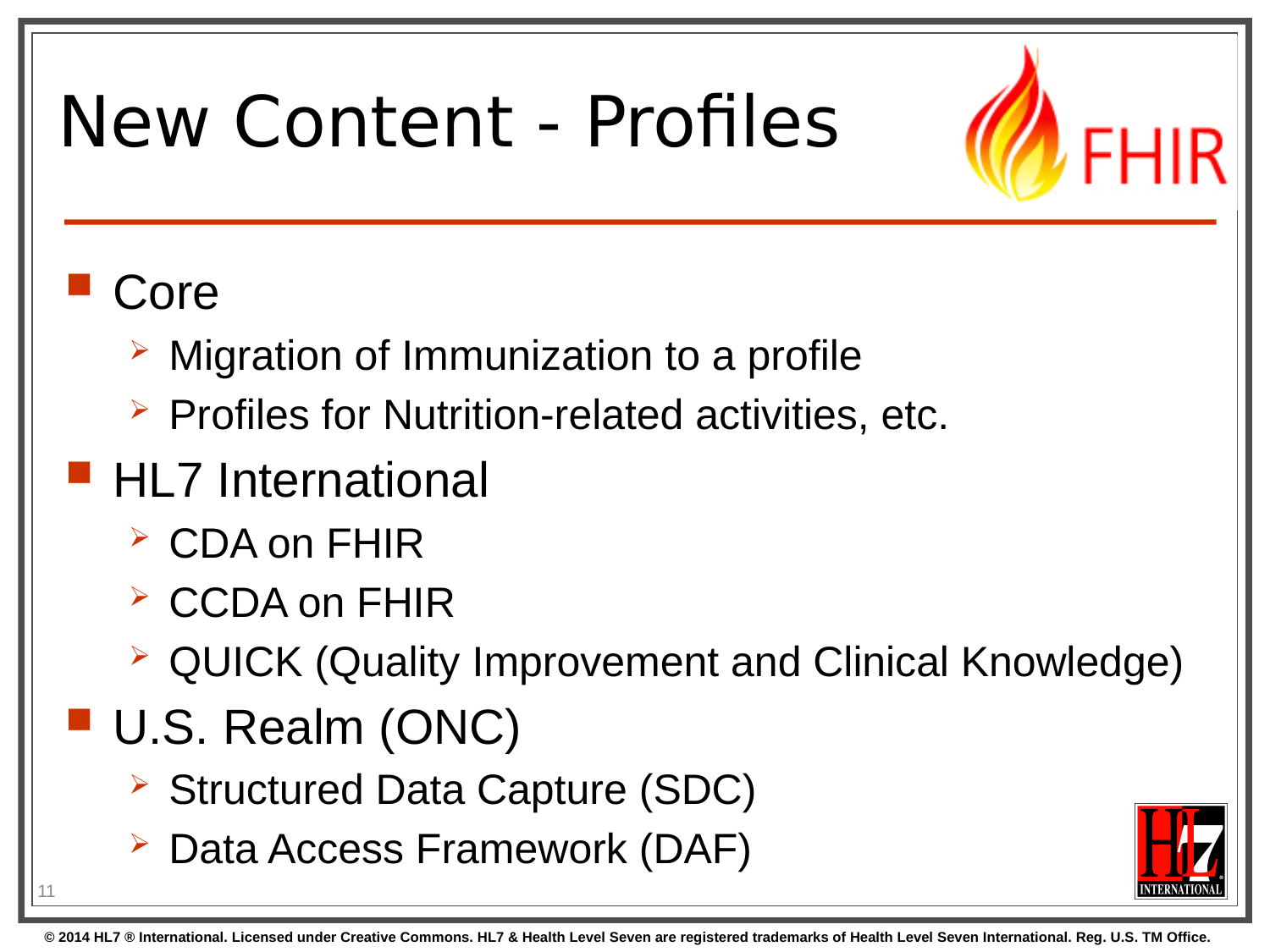

# New Content - Profiles
Core
Migration of Immunization to a profile
Profiles for Nutrition-related activities, etc.
HL7 International
CDA on FHIR
CCDA on FHIR
QUICK (Quality Improvement and Clinical Knowledge)
U.S. Realm (ONC)
Structured Data Capture (SDC)
Data Access Framework (DAF)
11